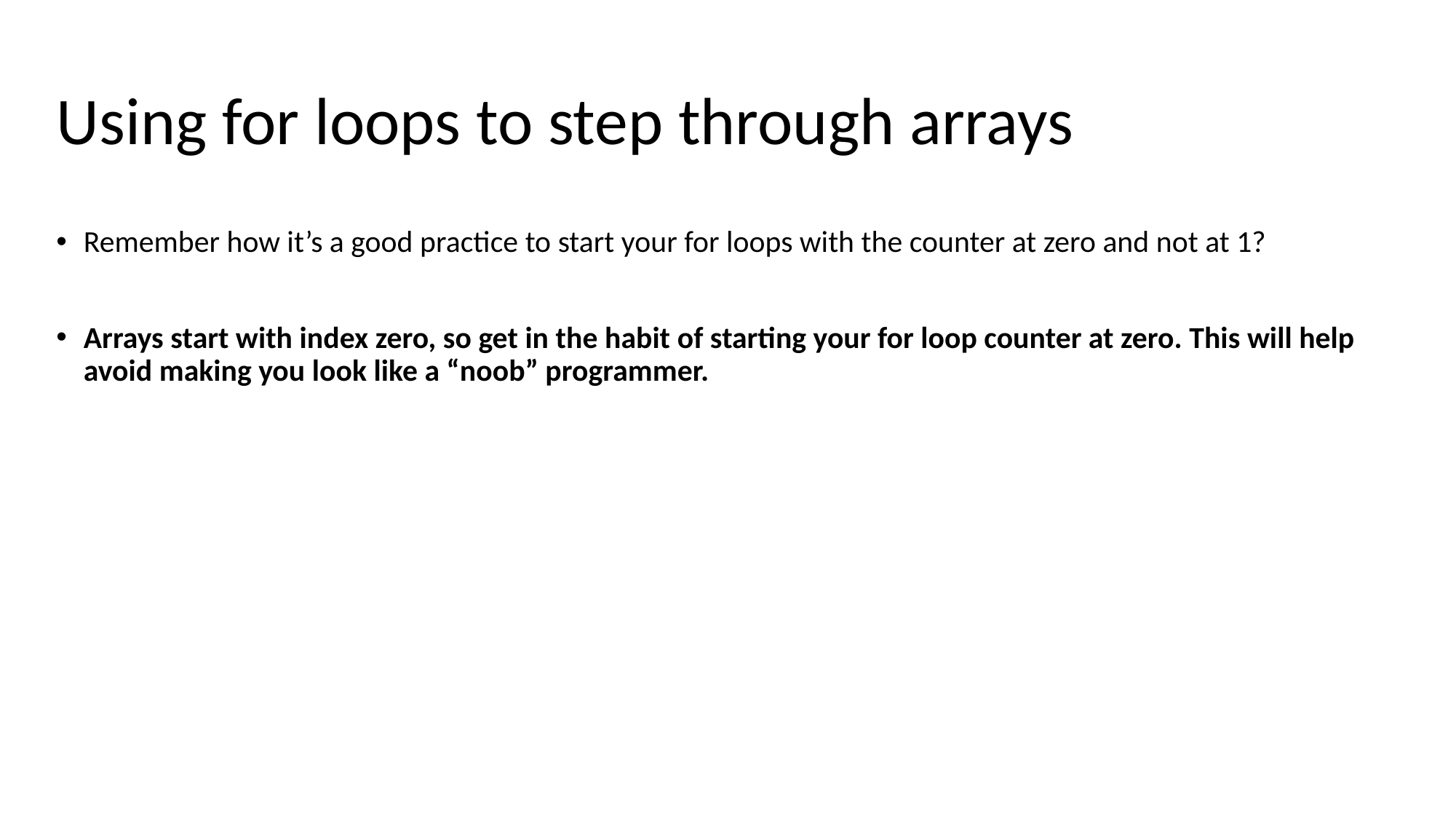

# Using for loops to step through arrays
Remember how it’s a good practice to start your for loops with the counter at zero and not at 1?

Arrays start with index zero, so get in the habit of starting your for loop counter at zero. This will help avoid making you look like a “noob” programmer.